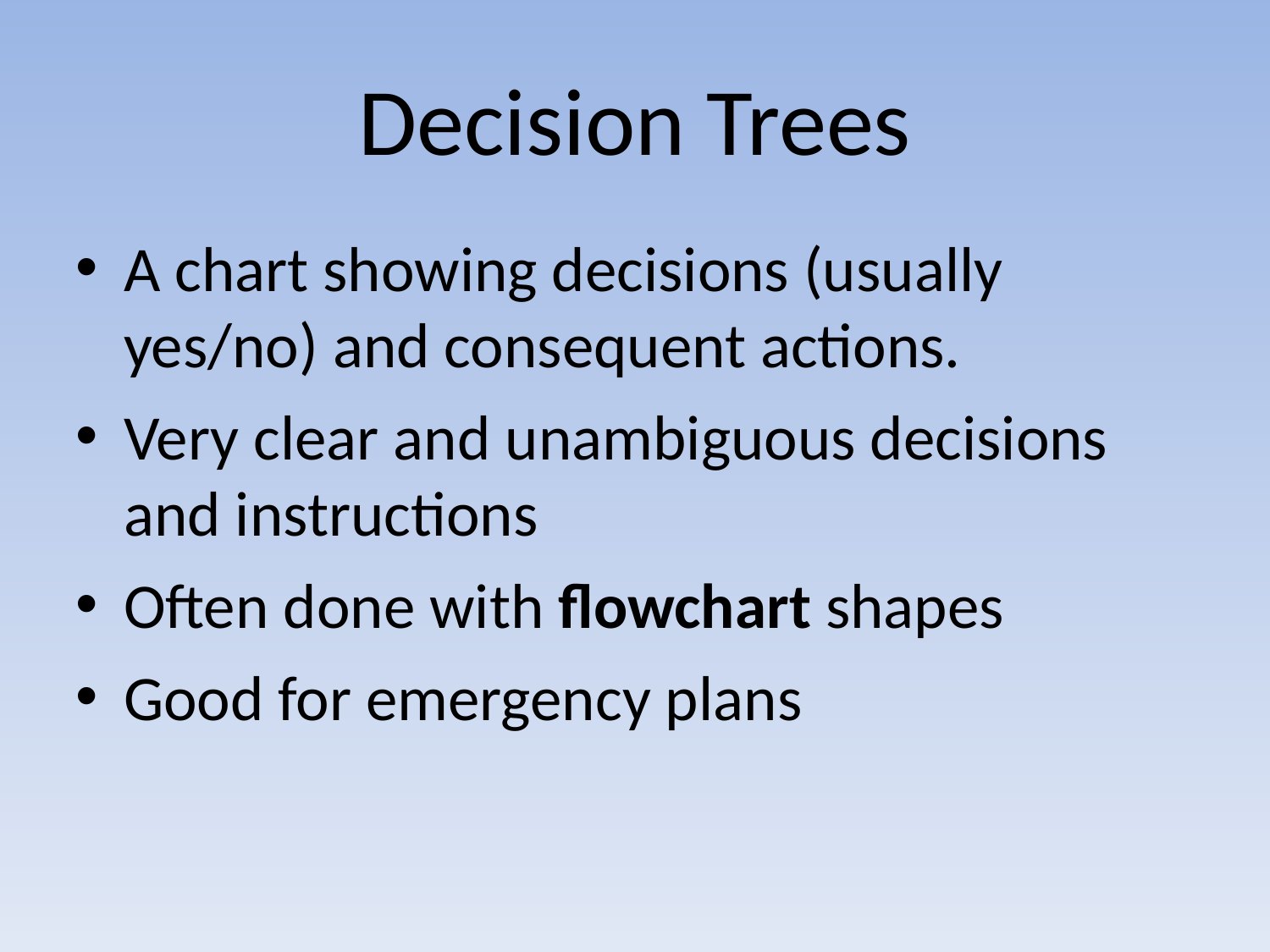

# Decision Trees
A chart showing decisions (usually yes/no) and consequent actions.
Very clear and unambiguous decisions and instructions
Often done with flowchart shapes
Good for emergency plans